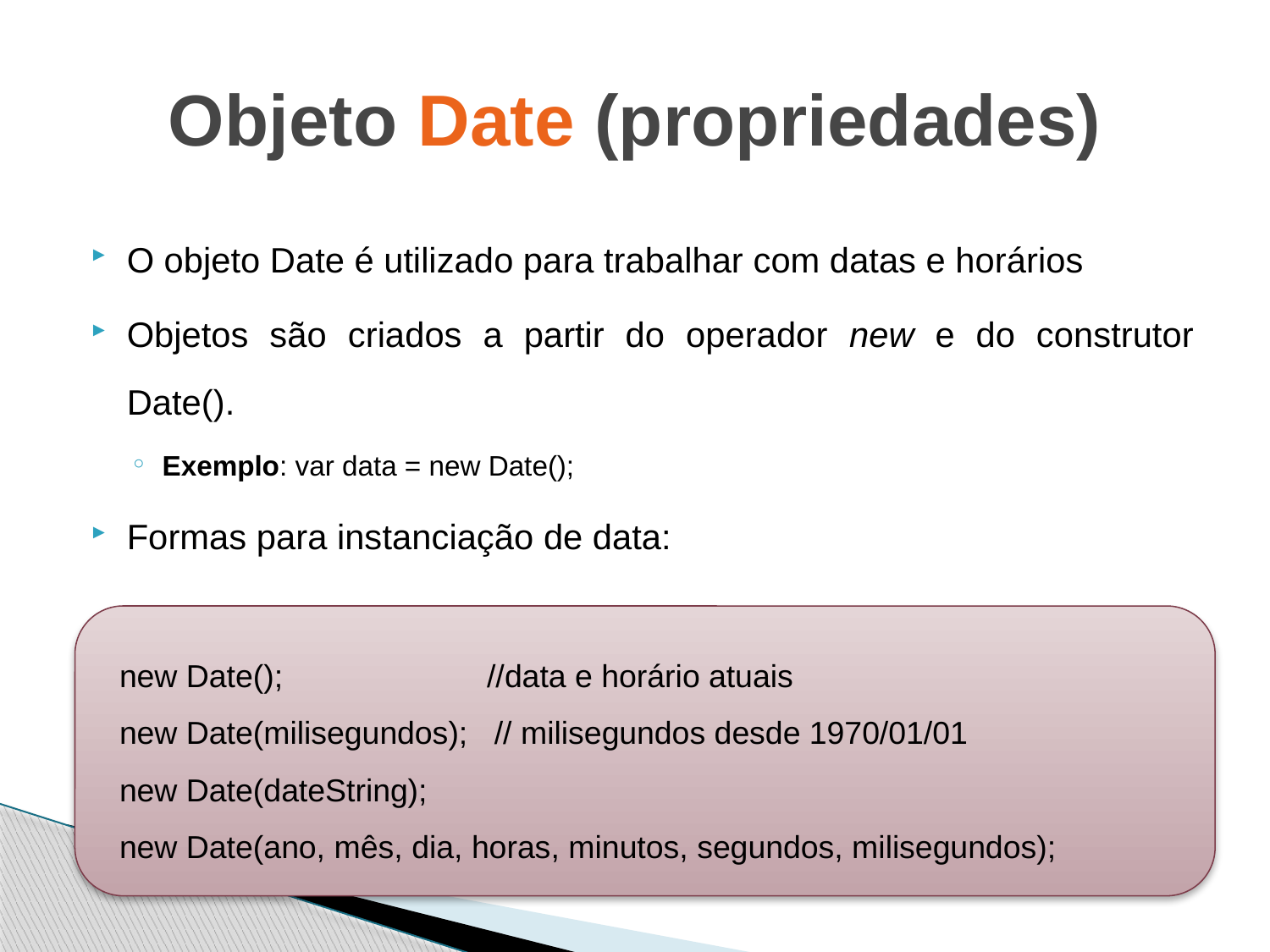

# Objeto Date (propriedades)
O objeto Date é utilizado para trabalhar com datas e horários
Objetos são criados a partir do operador new e do construtor Date().
Exemplo: var data = new Date();
Formas para instanciação de data:
  new Date();                       //data e horário atuais
  new Date(milisegundos);   // milisegundos desde 1970/01/01
  new Date(dateString);
  new Date(ano, mês, dia, horas, minutos, segundos, milisegundos);